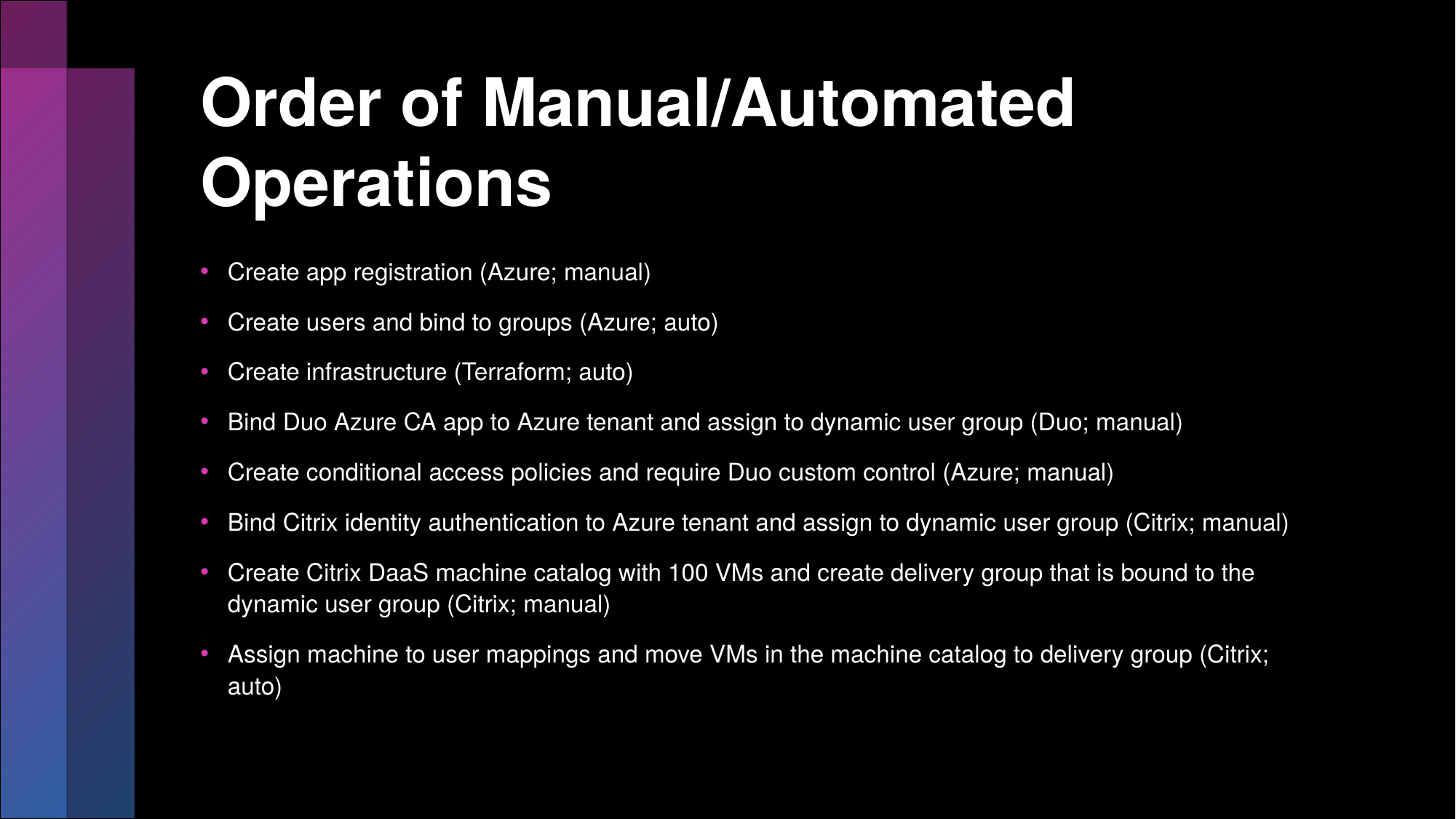

# Order of Manual/Automated Operations

Create app registration (Azure; manual)
Create users and bind to groups (Azure; auto)
Create infrastructure (Terraform; auto)
Bind Duo Azure CA app to Azure tenant and assign to dynamic user group (Duo; manual)
Create conditional access policies and require Duo custom control (Azure; manual)
Bind Citrix identity authentication to Azure tenant and assign to dynamic user group (Citrix; manual)
Create Citrix DaaS machine catalog with 100 VMs and create delivery group that is bound to the dynamic user group (Citrix; manual)
Assign machine to user mappings and move VMs in the machine catalog to delivery group (Citrix; auto)